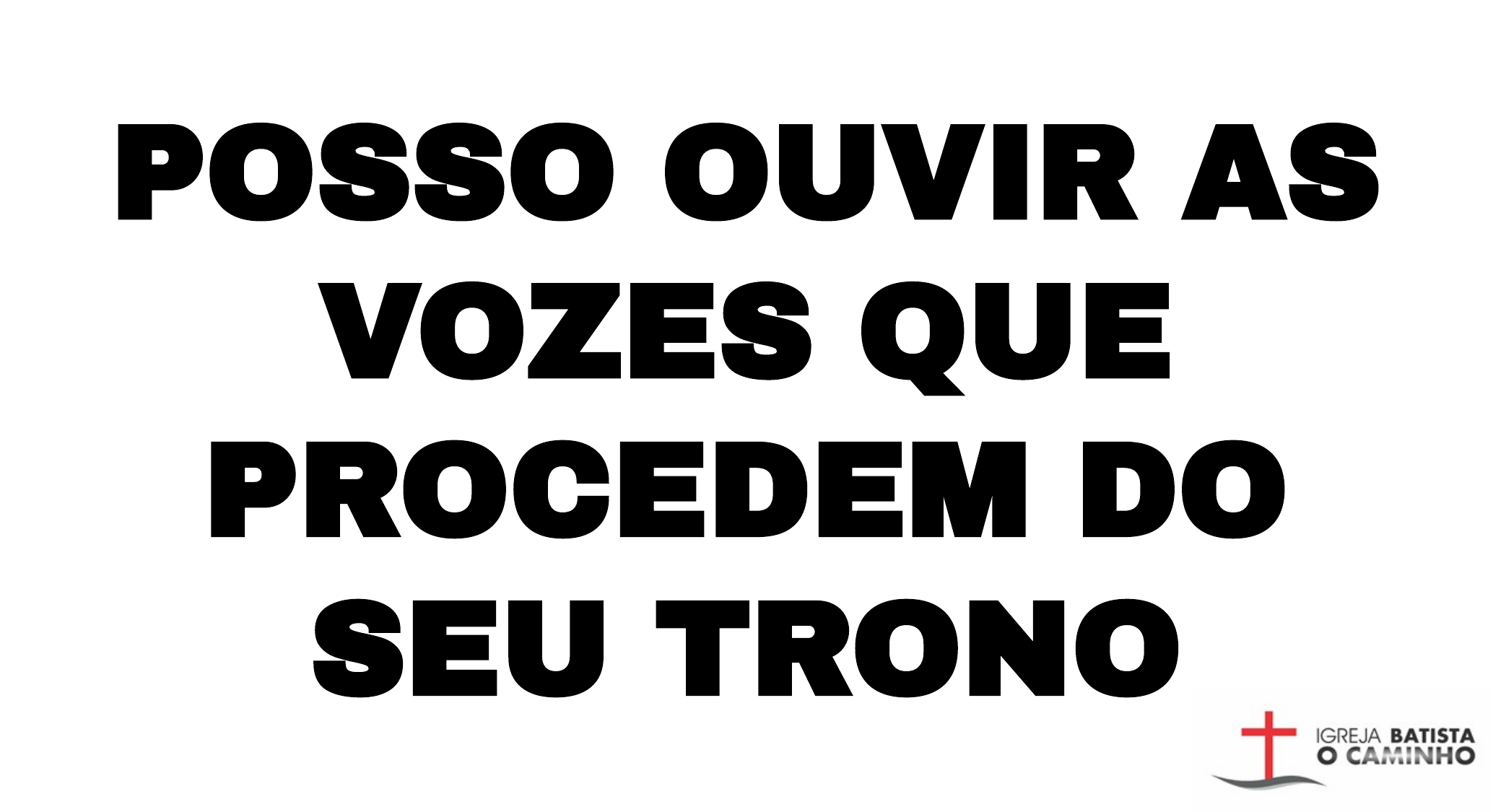

POSSO OUVIR AS VOZES QUE PROCEDEM DO SEU TRONO